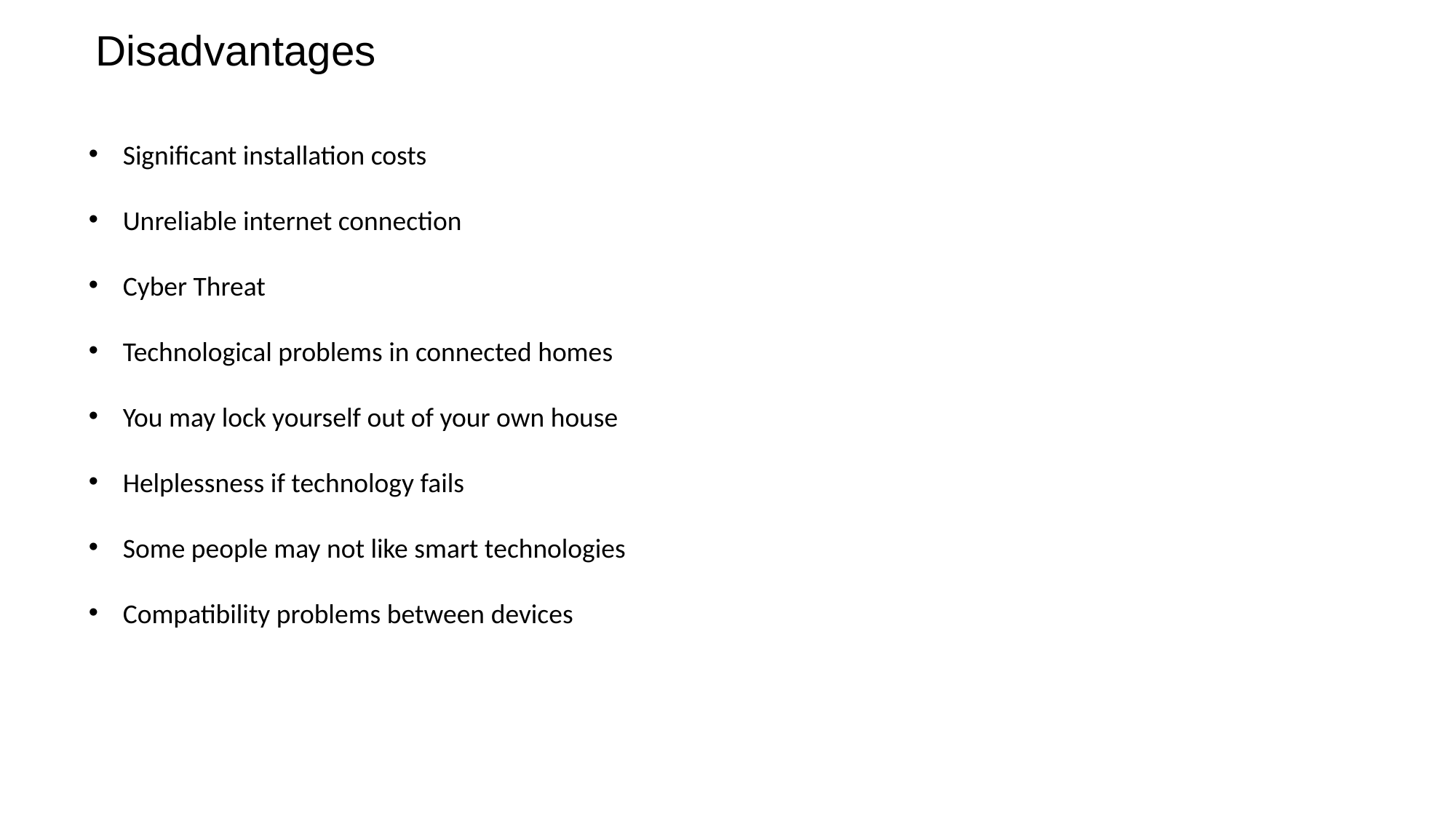

Disadvantages
Significant installation costs

Unreliable internet connection

Cyber Threat

Technological problems in connected homes

You may lock yourself out of your own house

Helplessness if technology fails

Some people may not like smart technologies

Compatibility problems between devices